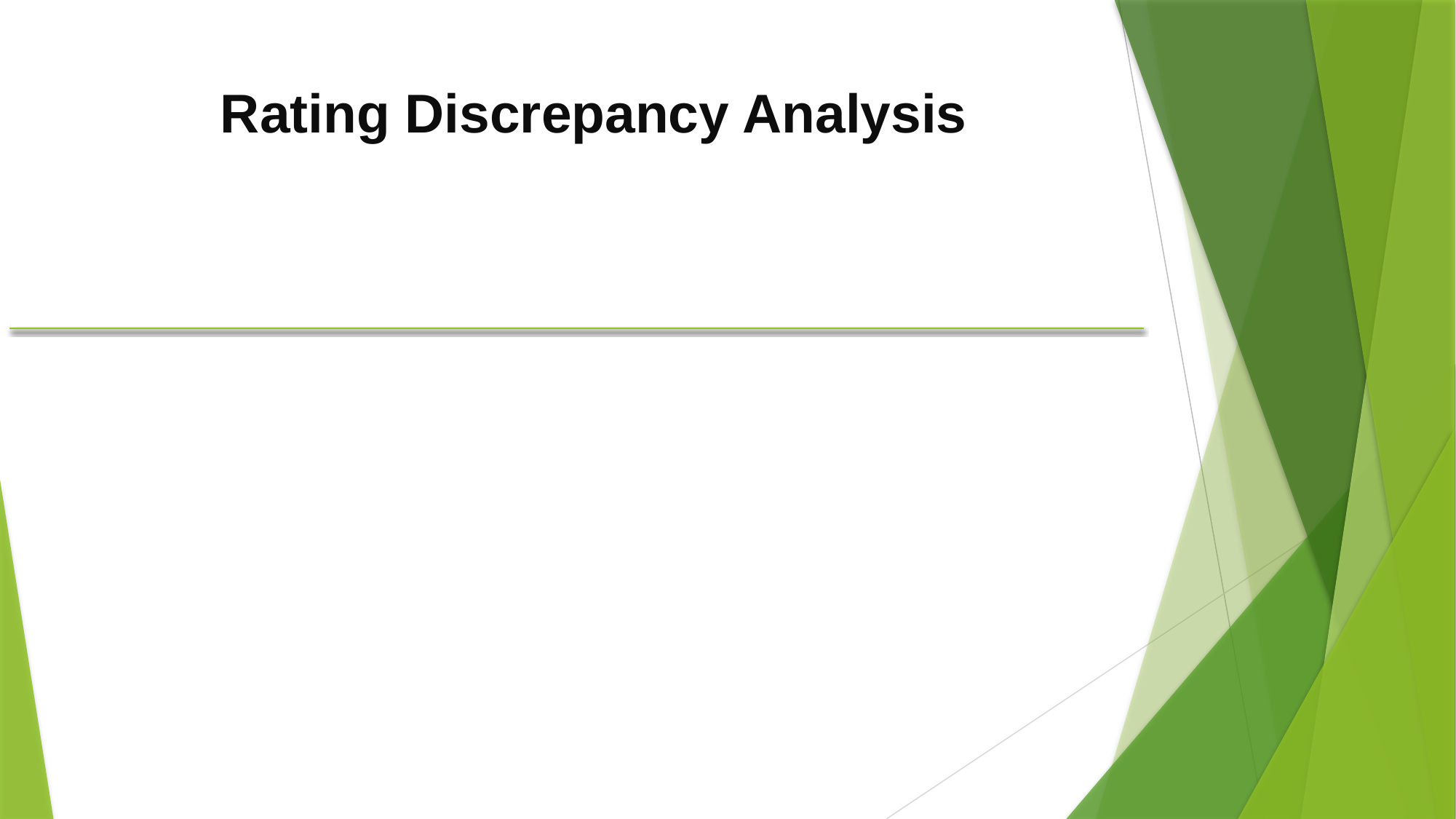

# Rating Discrepancy Analysis
Explanation of rating discrepancy